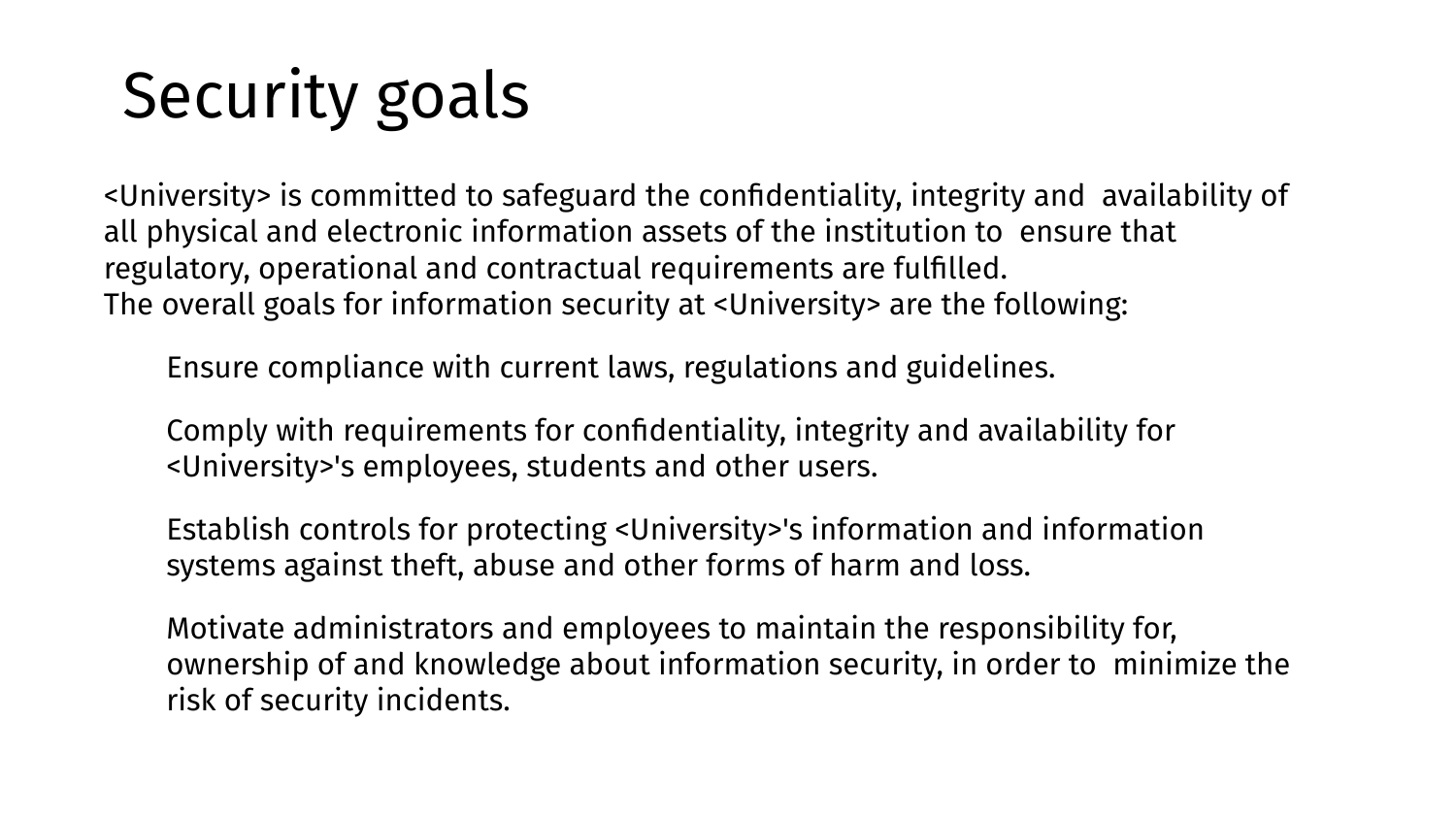

# Security goals
<University> is committed to safeguard the confidentiality, integrity and  availability of all physical and electronic information assets of the institution to  ensure that regulatory, operational and contractual requirements are fulfilled.
The overall goals for information security at <University> are the following:
Ensure compliance with current laws, regulations and guidelines.
Comply with requirements for confidentiality, integrity and availability for
<University>'s employees, students and other users.
Establish controls for protecting <University>'s information and information  systems against theft, abuse and other forms of harm and loss.
Motivate administrators and employees to maintain the responsibility for,  ownership of and knowledge about information security, in order to  minimize the risk of security incidents.